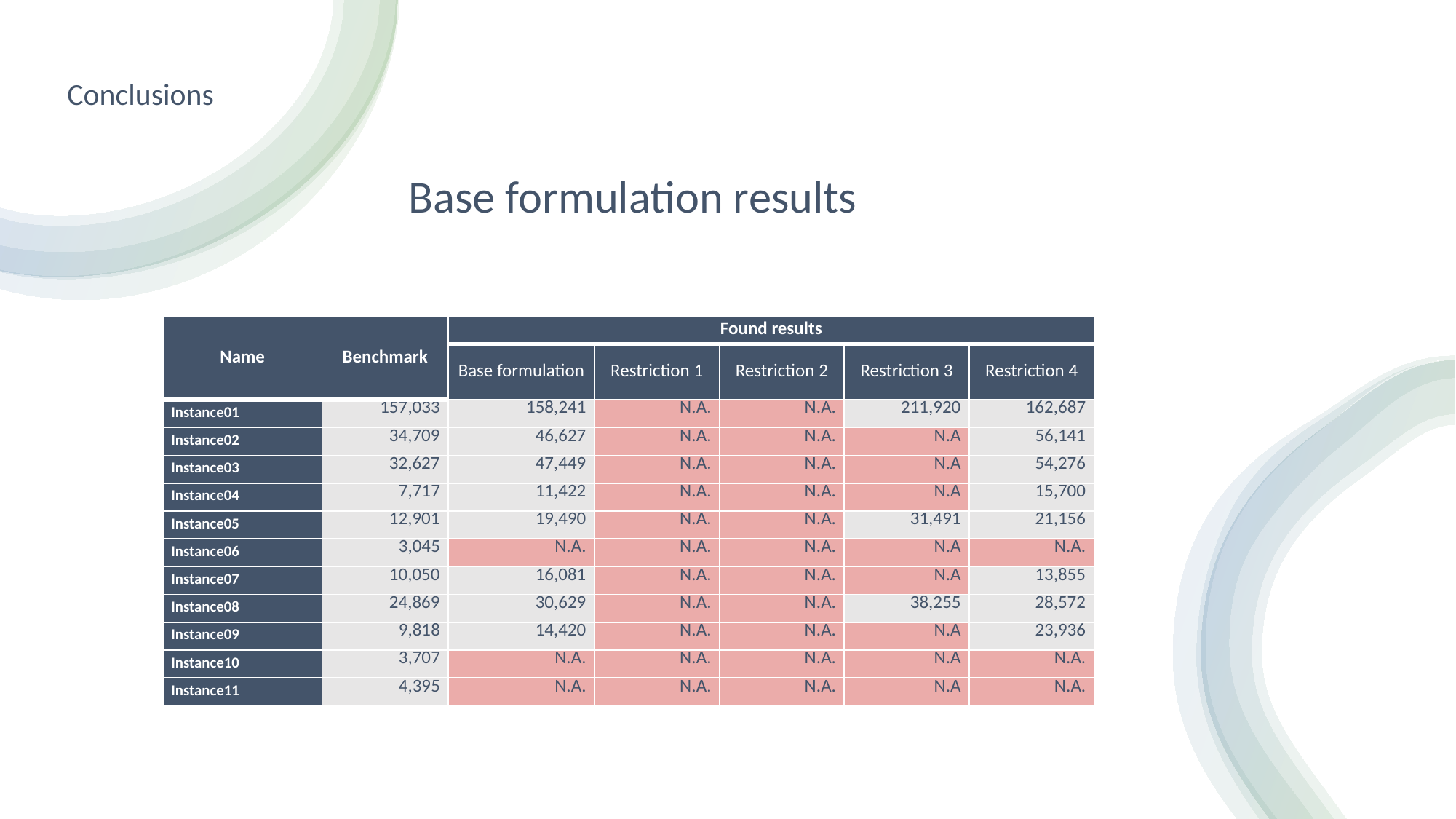

Conclusions
Base formulation results
| Name | Benchmark | Found results |  |  |  |  |
| --- | --- | --- | --- | --- | --- | --- |
|  |  | Base formulation | Restriction 1 | Restriction 2 | Restriction 3 | Restriction 4 |
| Instance01 | 157,033 | 158,241 | N.A. | N.A. | 211,920 | 162,687 |
| Instance02 | 34,709 | 46,627 | N.A. | N.A. | N.A | 56,141 |
| Instance03 | 32,627 | 47,449 | N.A. | N.A. | N.A | 54,276 |
| Instance04 | 7,717 | 11,422 | N.A. | N.A. | N.A | 15,700 |
| Instance05 | 12,901 | 19,490 | N.A. | N.A. | 31,491 | 21,156 |
| Instance06 | 3,045 | N.A. | N.A. | N.A. | N.A | N.A. |
| Instance07 | 10,050 | 16,081 | N.A. | N.A. | N.A | 13,855 |
| Instance08 | 24,869 | 30,629 | N.A. | N.A. | 38,255 | 28,572 |
| Instance09 | 9,818 | 14,420 | N.A. | N.A. | N.A | 23,936 |
| Instance10 | 3,707 | N.A. | N.A. | N.A. | N.A | N.A. |
| Instance11 | 4,395 | N.A. | N.A. | N.A. | N.A | N.A. |